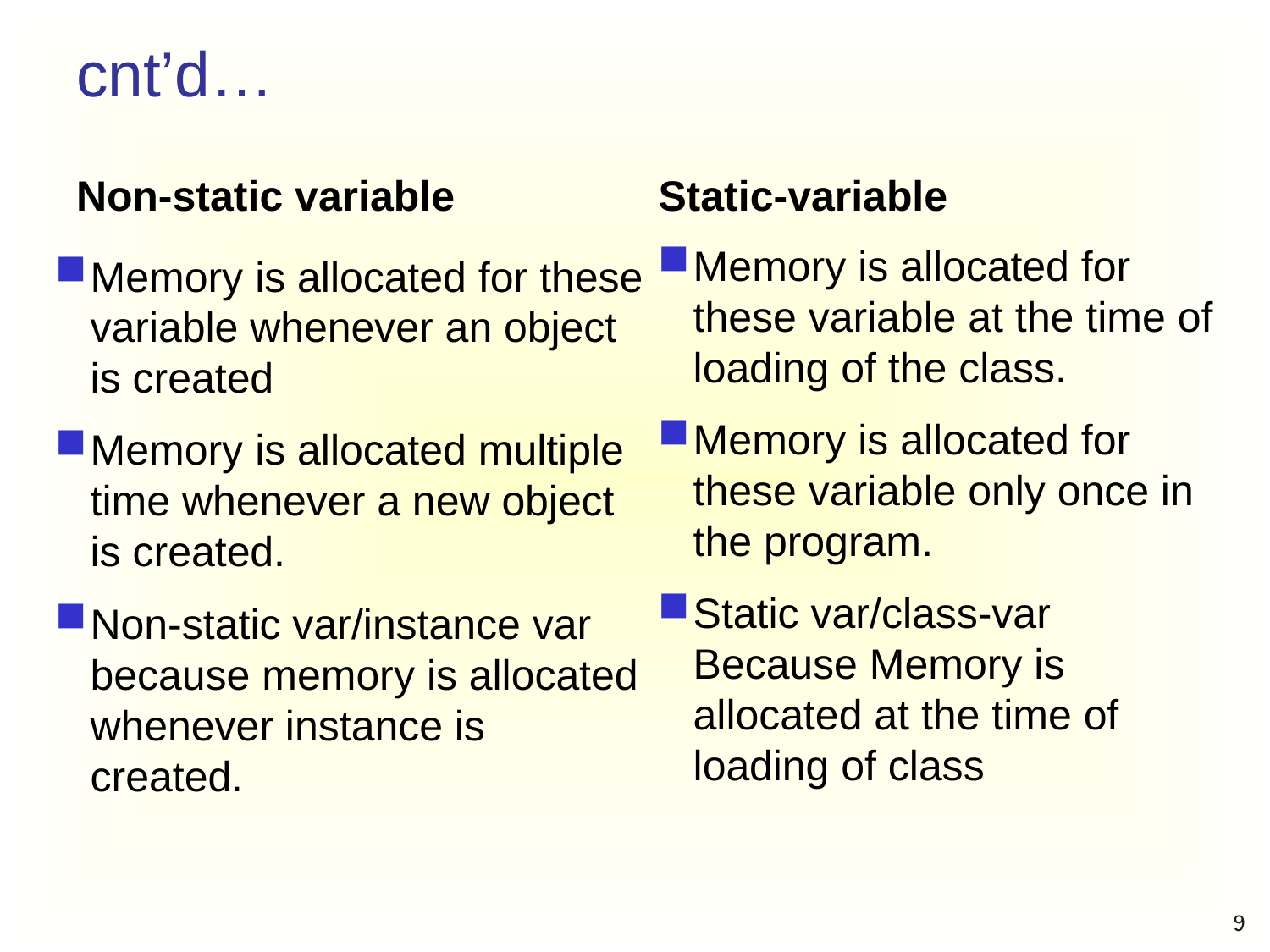

# cnt’d…
Non-static variable
Static-variable
Memory is allocated for these variable at the time of loading of the class.
Memory is allocated for these variable only once in the program.
Static var/class-var Because Memory is allocated at the time of loading of class

Memory is allocated for these variable whenever an object is created
Memory is allocated multiple time whenever a new object is created.
Non-static var/instance var because memory is allocated whenever instance is created.

9